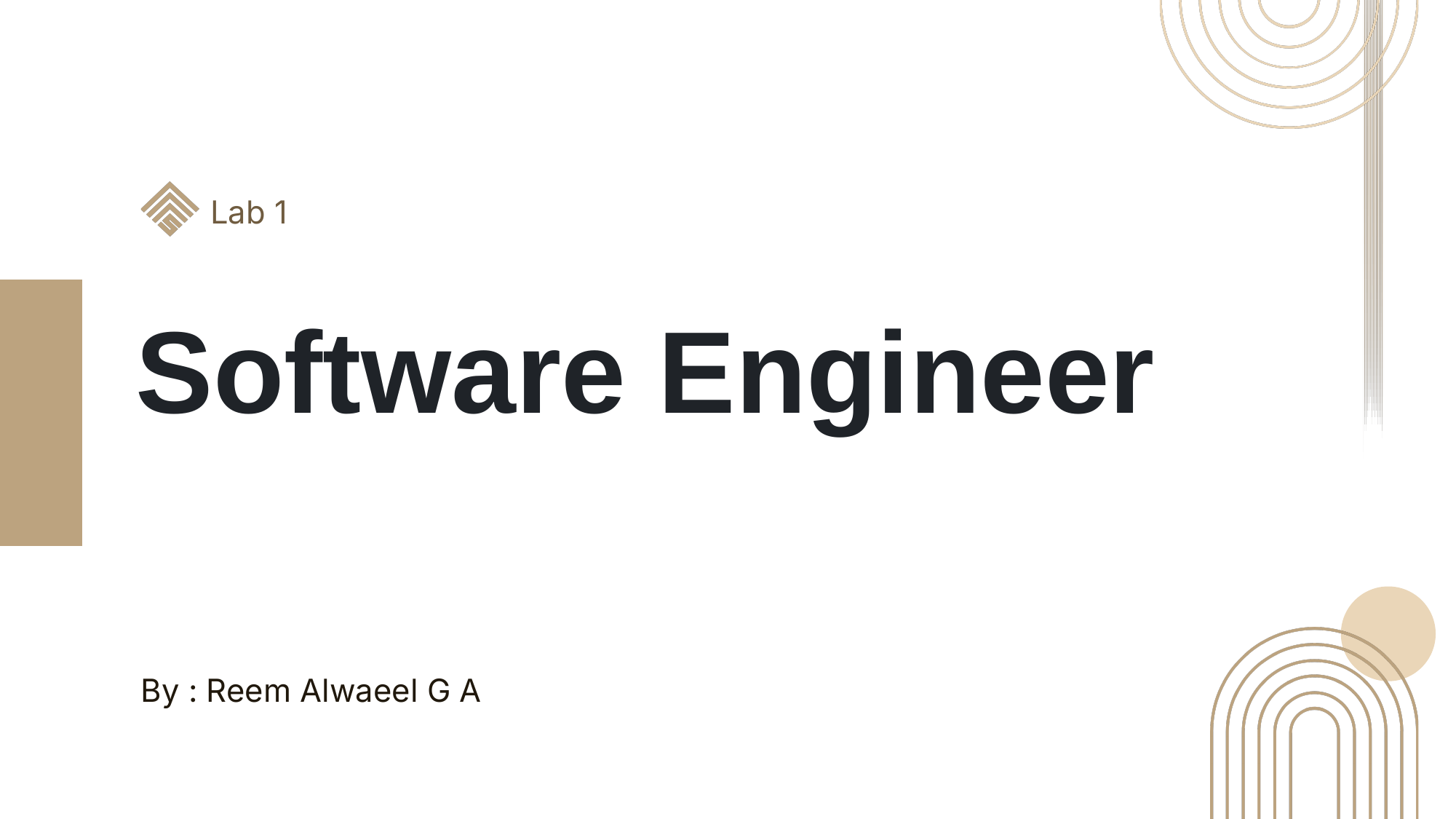

Lab 1

Software Engineer

By : Reem Alwaeel G A